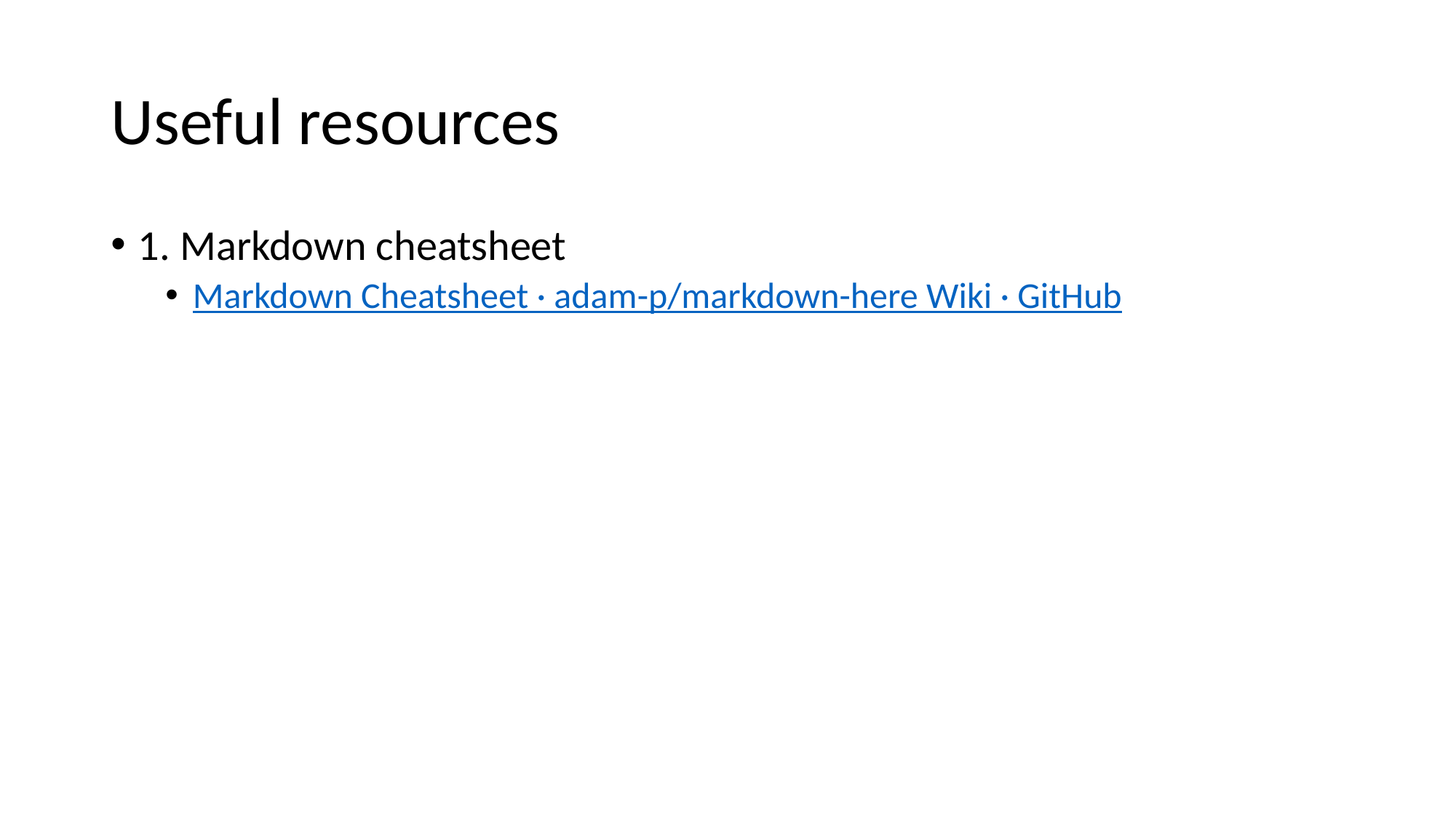

# Useful resources
1. Markdown cheatsheet
Markdown Cheatsheet · adam-p/markdown-here Wiki · GitHub